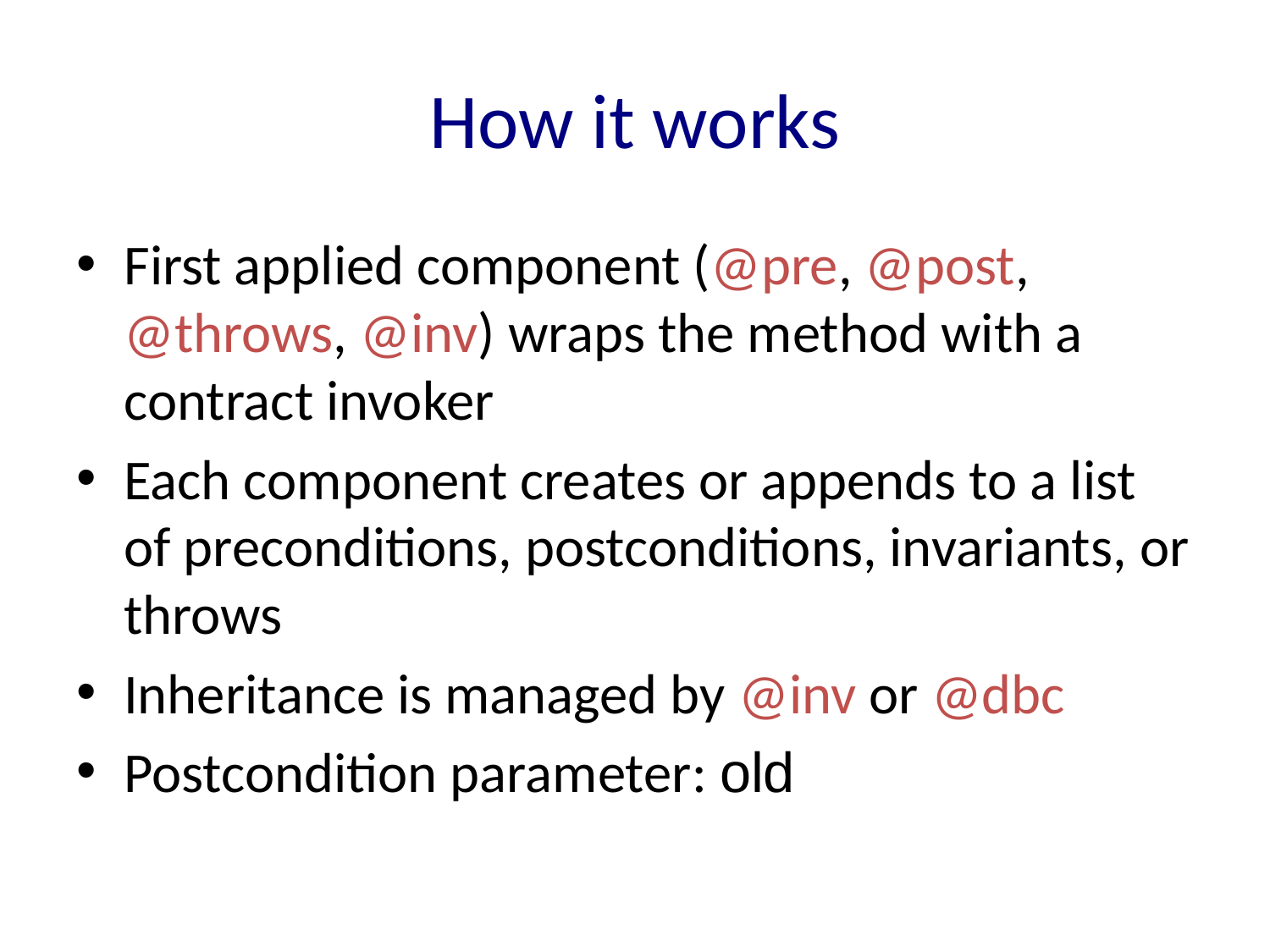

# How it works
First applied component (@pre, @post, @throws, @inv) wraps the method with a contract invoker
Each component creates or appends to a list of preconditions, postconditions, invariants, or throws
Inheritance is managed by @inv or @dbc
Postcondition parameter: old